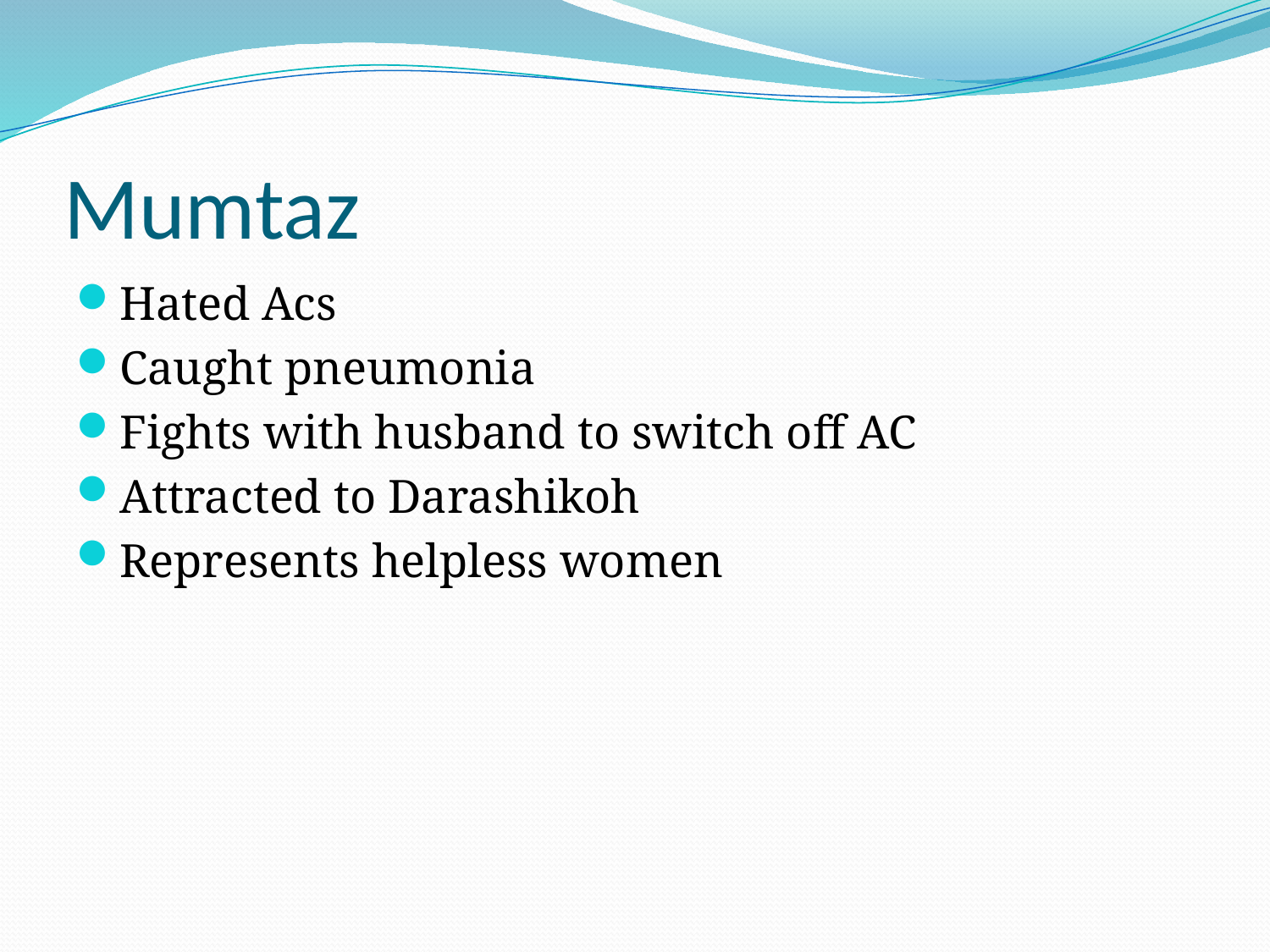

# Mumtaz
Hated Acs
Caught pneumonia
Fights with husband to switch off AC
Attracted to Darashikoh
Represents helpless women